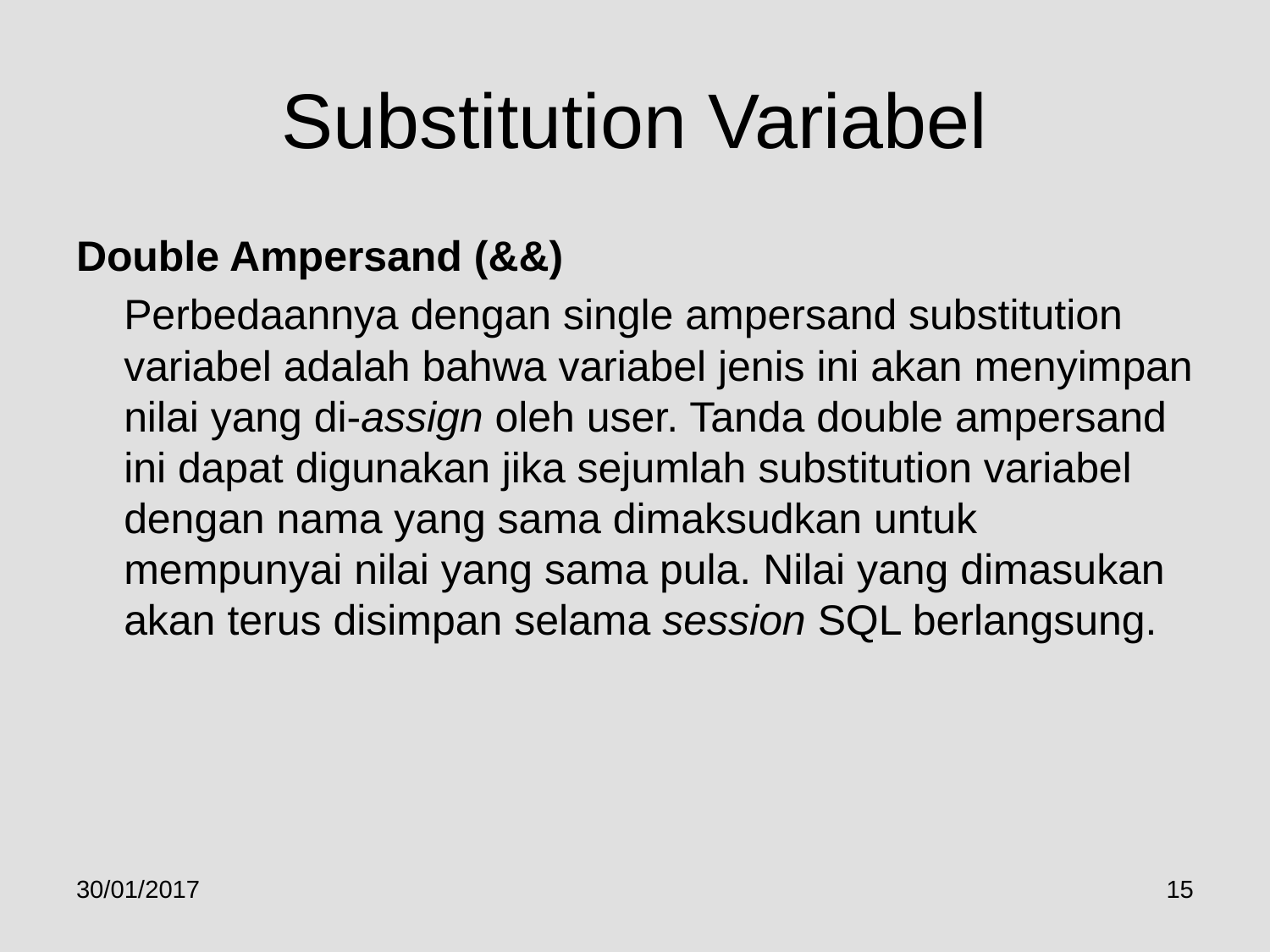

# Substitution Variabel
Double Ampersand (&&)
	Perbedaannya dengan single ampersand substitution variabel adalah bahwa variabel jenis ini akan menyimpan nilai yang di-assign oleh user. Tanda double ampersand ini dapat digunakan jika sejumlah substitution variabel dengan nama yang sama dimaksudkan untuk mempunyai nilai yang sama pula. Nilai yang dimasukan akan terus disimpan selama session SQL berlangsung.

30/01/2017
15